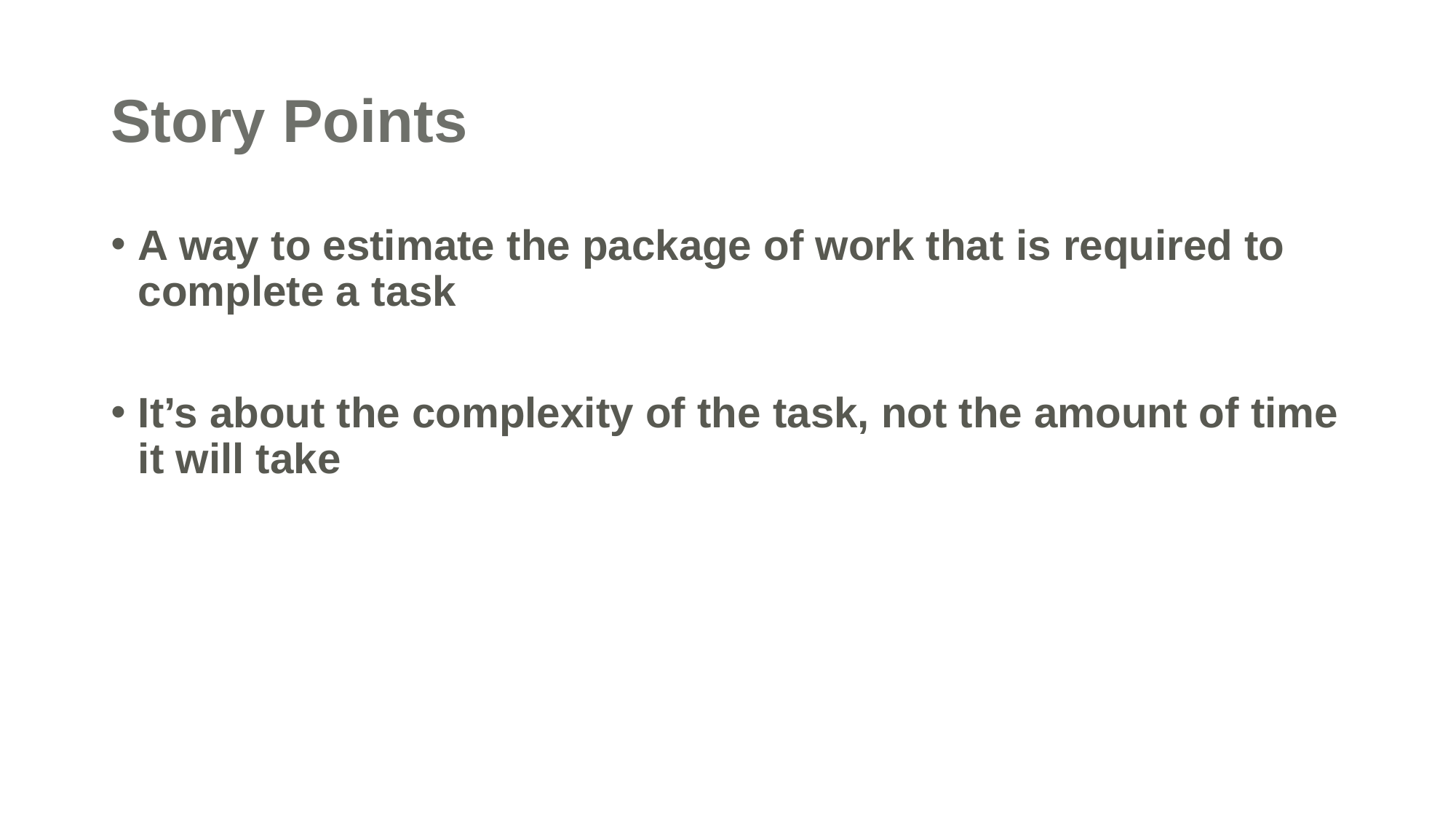

# Story Points
A way to estimate the package of work that is required to complete a task

It’s about the complexity of the task, not the amount of time it will take